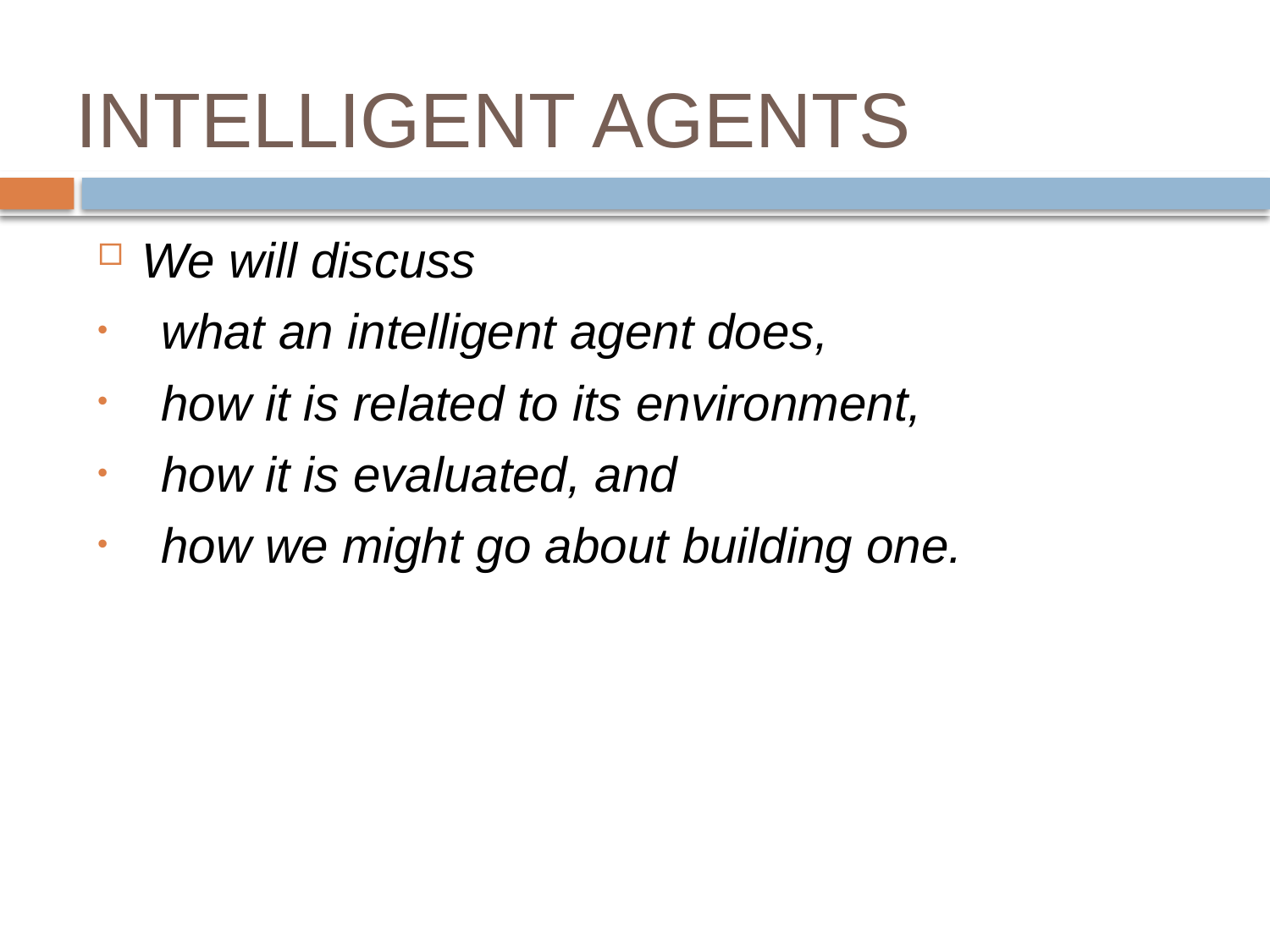

# INTELLIGENT AGENTS
We will discuss
what an intelligent agent does,
how it is related to its environment,
how it is evaluated, and
how we might go about building one.